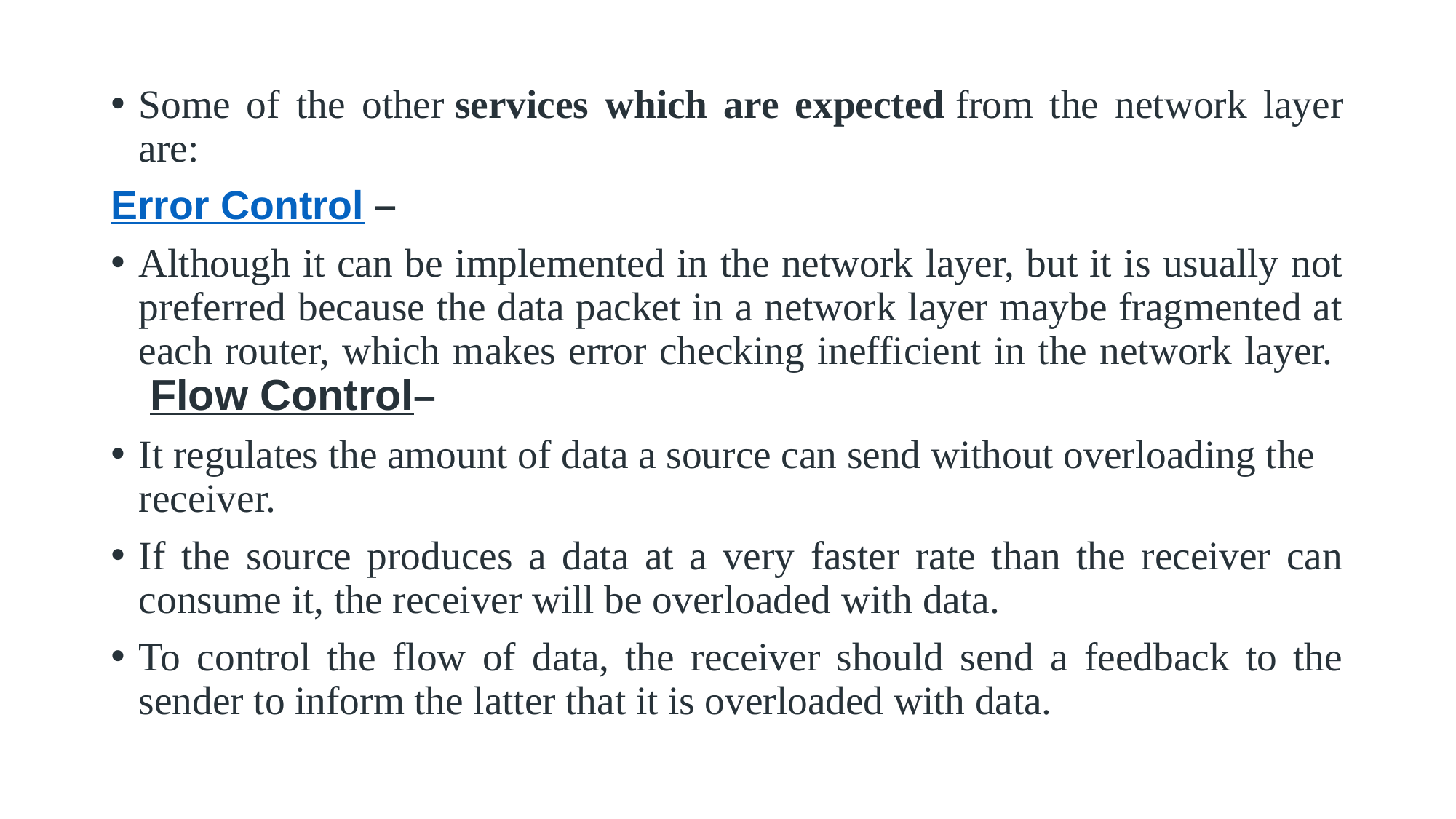

Some of the other services which are expected from the network layer are:
Error Control –
Although it can be implemented in the network layer, but it is usually not preferred because the data packet in a network layer maybe fragmented at each router, which makes error checking inefficient in the network layer. 
 
Flow Control–
It regulates the amount of data a source can send without overloading the receiver.
If the source produces a data at a very faster rate than the receiver can consume it, the receiver will be overloaded with data.
To control the flow of data, the receiver should send a feedback to the sender to inform the latter that it is overloaded with data.